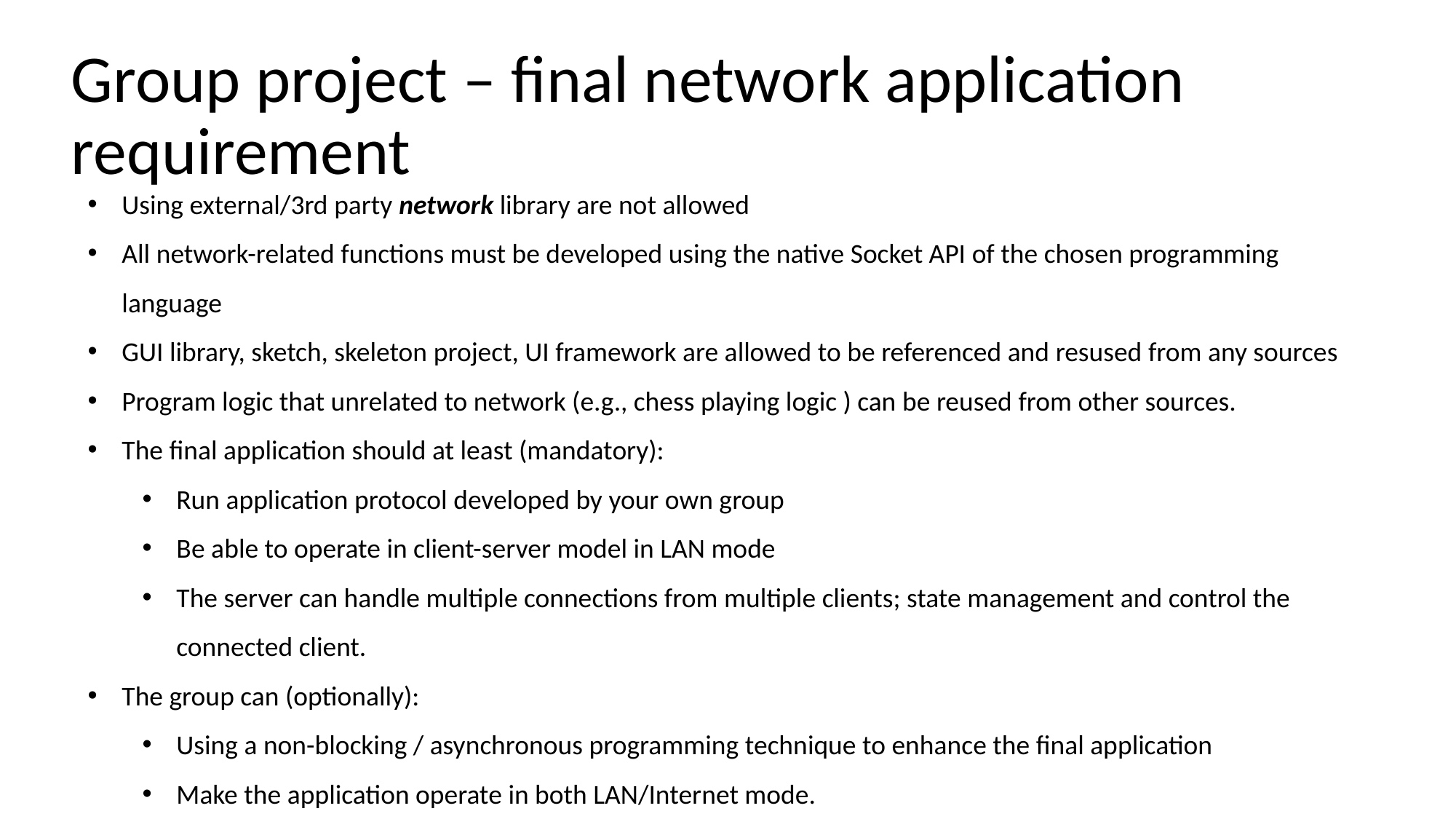

# Group project – final network application requirement
Using external/3rd party network library are not allowed
All network-related functions must be developed using the native Socket API of the chosen programming language
GUI library, sketch, skeleton project, UI framework are allowed to be referenced and resused from any sources
Program logic that unrelated to network (e.g., chess playing logic ) can be reused from other sources.
The final application should at least (mandatory):
Run application protocol developed by your own group
Be able to operate in client-server model in LAN mode
The server can handle multiple connections from multiple clients; state management and control the connected client.
The group can (optionally):
Using a non-blocking / asynchronous programming technique to enhance the final application
Make the application operate in both LAN/Internet mode.